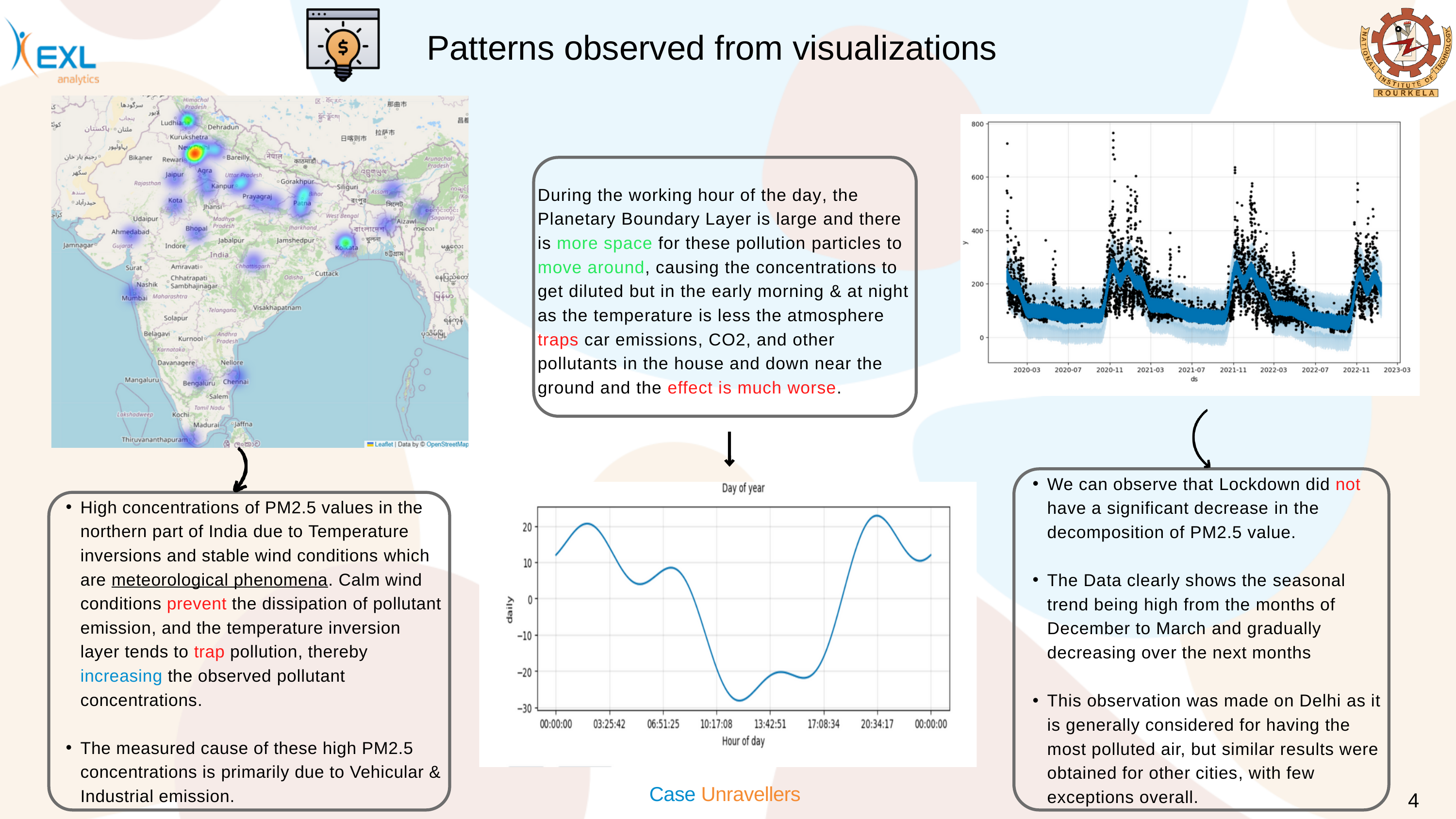

Patterns observed from visualizations

During the working hour of the day, the Planetary Boundary Layer is large and there is more space for these pollution particles to move around, causing the concentrations to get diluted but in the early morning & at night as the temperature is less the atmosphere traps car emissions, CO2, and other pollutants in the house and down near the ground and the effect is much worse.

We can observe that Lockdown did not have a significant decrease in the decomposition of PM2.5 value.

The Data clearly shows the seasonal trend being high from the months of December to March and gradually decreasing over the next months

This observation was made on Delhi as it is generally considered for having the most polluted air, but similar results were obtained for other cities, with few exceptions overall.

High concentrations of PM2.5 values in the northern part of India due to Temperature inversions and stable wind conditions which are meteorological phenomena. Calm wind conditions prevent the dissipation of pollutant emission, and the temperature inversion layer tends to trap pollution, thereby increasing the observed pollutant concentrations.

The measured cause of these high PM2.5 concentrations is primarily due to Vehicular & Industrial emission.
Case Unravellers

4